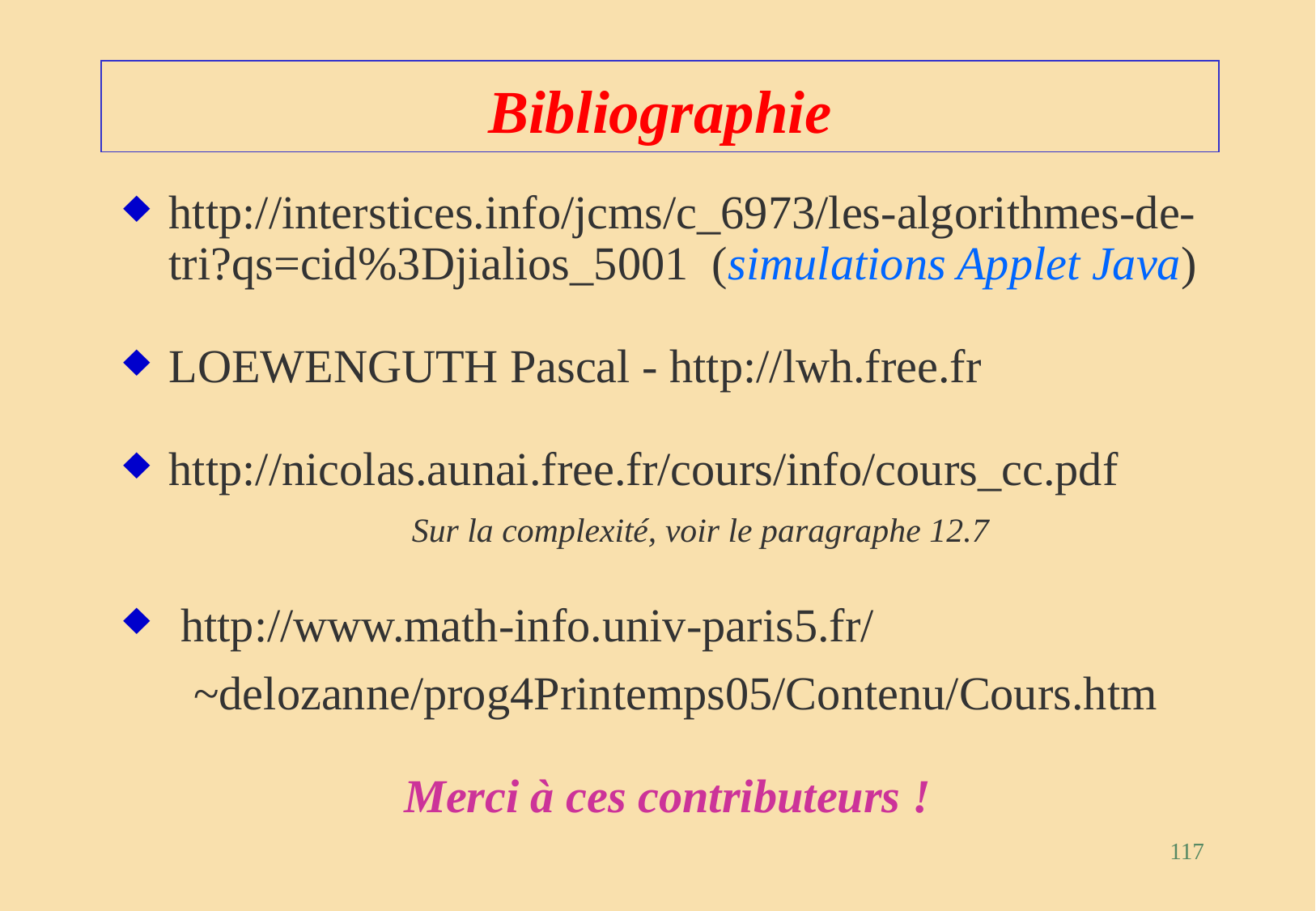

# Bibliographie
http://interstices.info/jcms/c_6973/les-algorithmes-de-tri?qs=cid%3Djialios_5001  (simulations Applet Java)

LOEWENGUTH Pascal - http://lwh.free.fr

http://nicolas.aunai.free.fr/cours/info/cours_cc.pdf
			Sur la complexité, voir le paragraphe 12.7

 http://www.math-info.univ-paris5.fr/
      ~delozanne/prog4Printemps05/Contenu/Cours.htm

Merci à ces contributeurs !

117